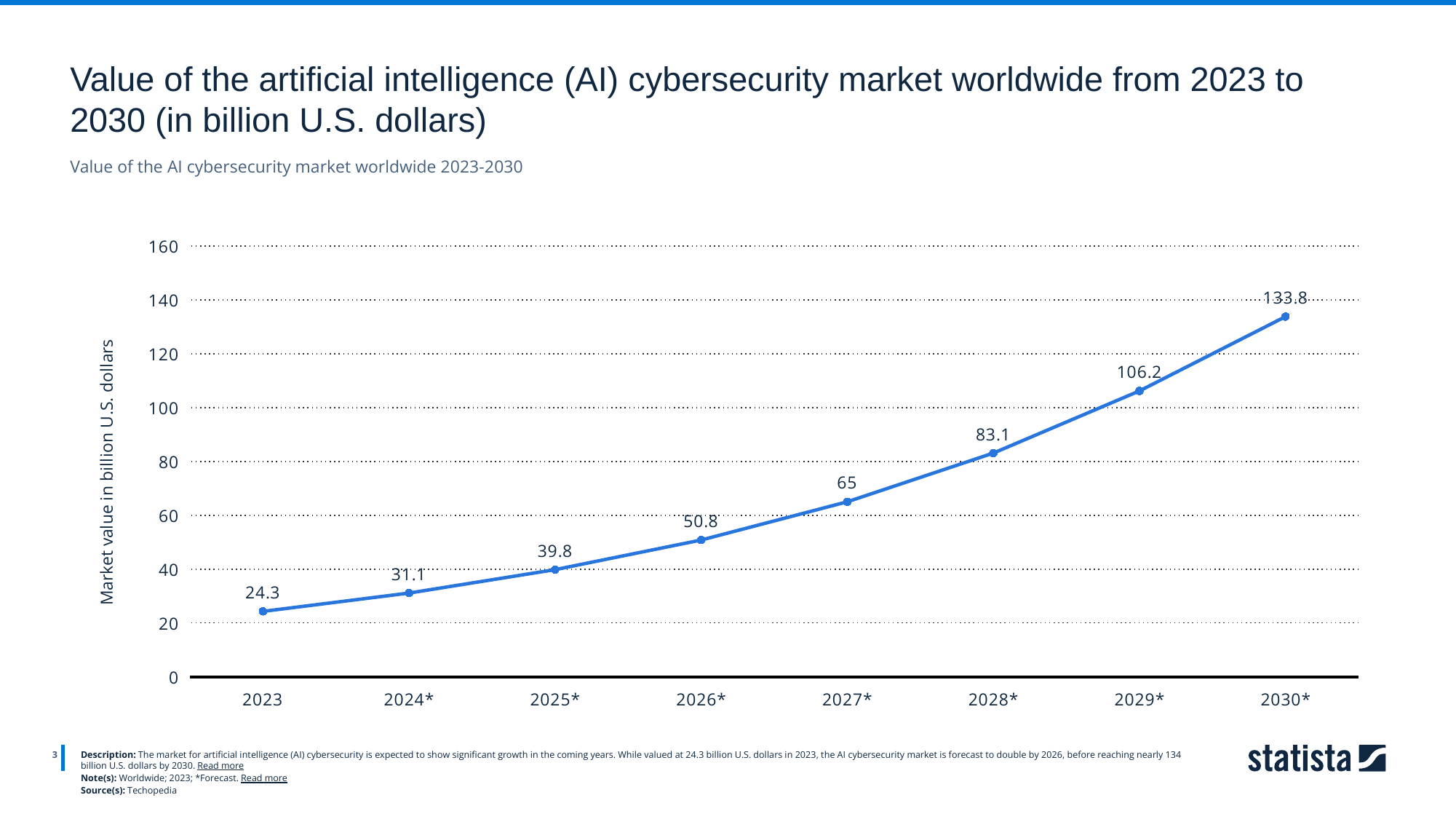

Value of the artificial intelligence (AI) cybersecurity market worldwide from 2023 to 2030 (in billion U.S. dollars)
Value of the AI cybersecurity market worldwide 2023-2030

### Chart

| Category | Column1 |
|---|---|
| 2023 | 24.3 |
| 2024* | 31.1 |
| 2025* | 39.8 |
| 2026* | 50.8 |
| 2027* | 65.0 |
| 2028* | 83.1 |
| 2029* | 106.2 |
| 2030* | 133.8 |
3
Description: The market for artificial intelligence (AI) cybersecurity is expected to show significant growth in the coming years. While valued at 24.3 billion U.S. dollars in 2023, the AI cybersecurity market is forecast to double by 2026, before reaching nearly 134 billion U.S. dollars by 2030. Read more
Note(s): Worldwide; 2023; *Forecast. Read more
Source(s): Techopedia